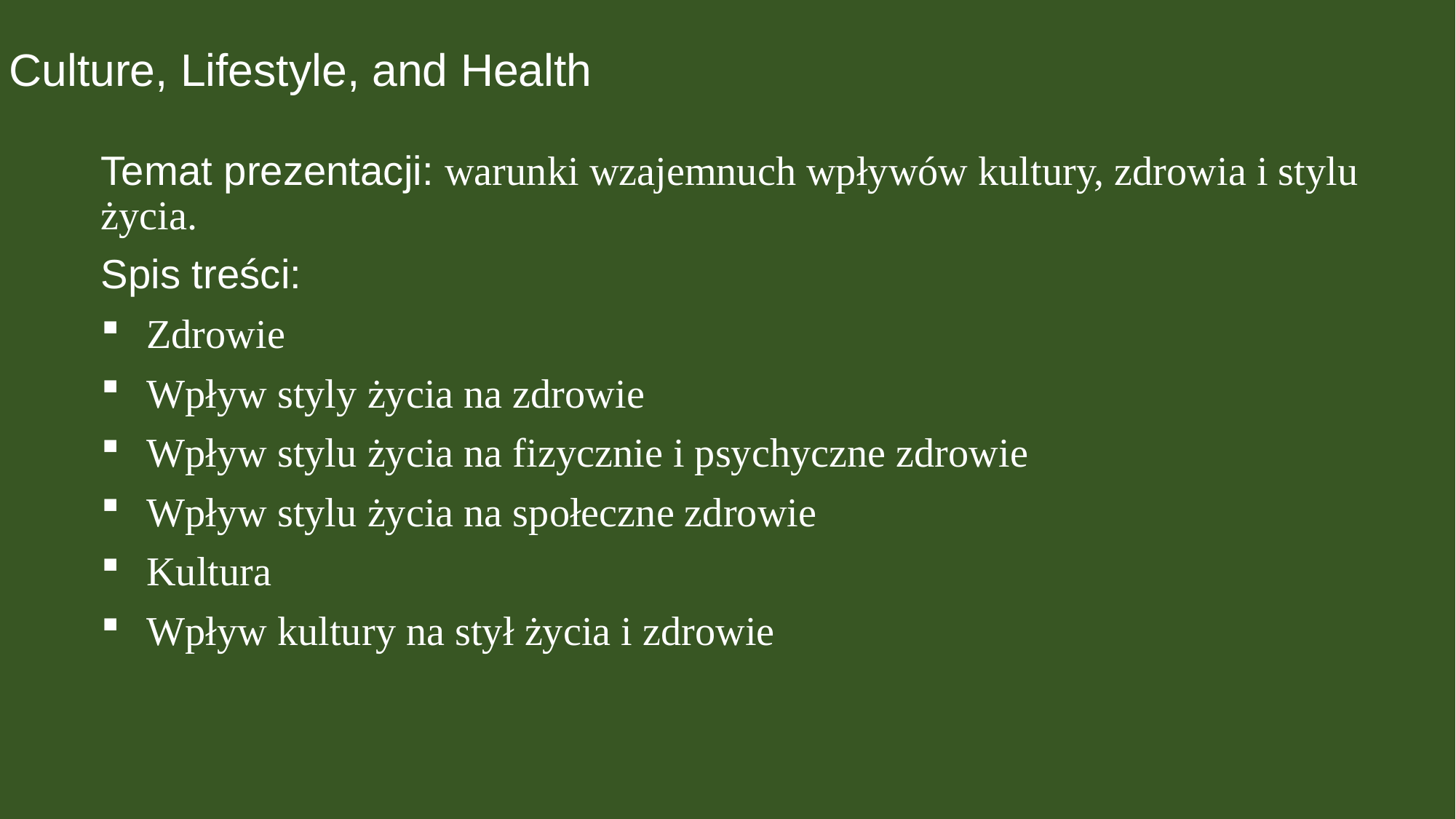

# Culture, Lifestyle, and Health
Temat prezentacji: warunki wzajemnuch wpływów kultury, zdrowia i stylu życia.
Spis treści:
Zdrowie
Wpływ styly życia na zdrowie
Wpływ stylu życia na fizycznie i psychyczne zdrowie
Wpływ stylu życia na społeczne zdrowie
Kultura
Wpływ kultury na stył życia i zdrowie